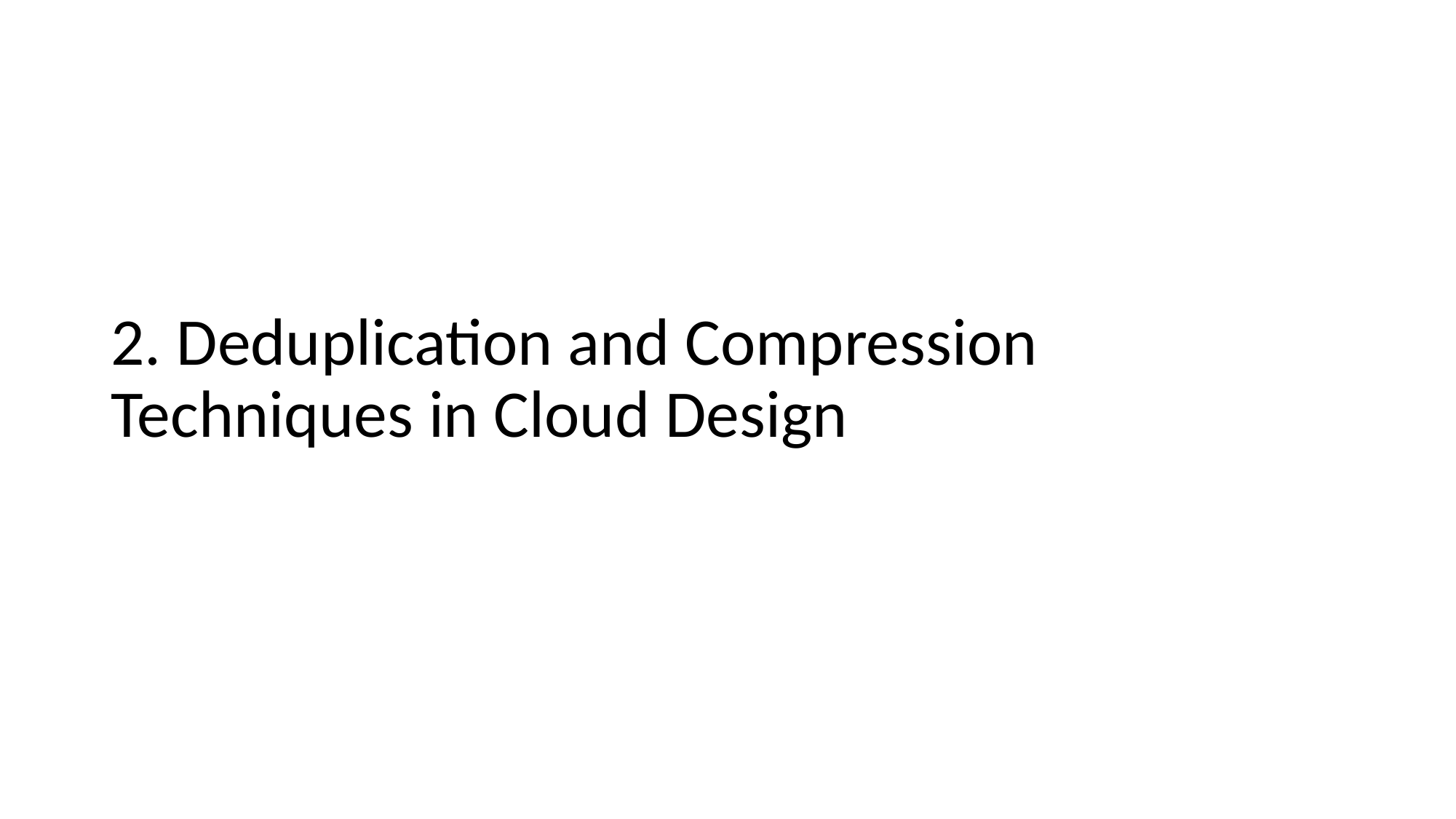

# 2. Deduplication and Compression Techniques in Cloud Design